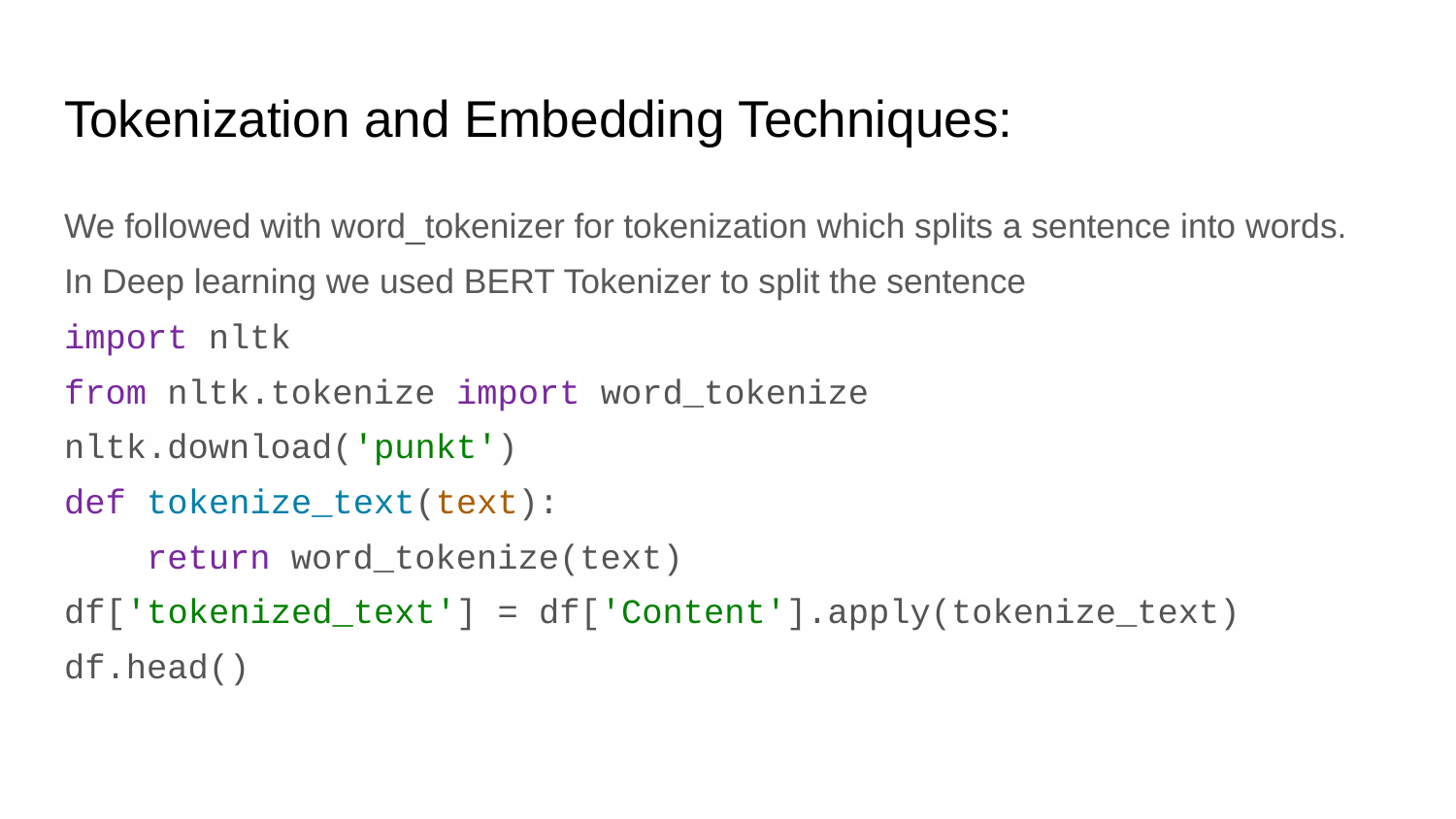

# Tokenization and Embedding Techniques:
We followed with word_tokenizer for tokenization which splits a sentence into words.
In Deep learning we used BERT Tokenizer to split the sentence
import nltk
from nltk.tokenize import word_tokenize
nltk.download('punkt')
def tokenize_text(text):
    return word_tokenize(text)
df['tokenized_text'] = df['Content'].apply(tokenize_text)
df.head()